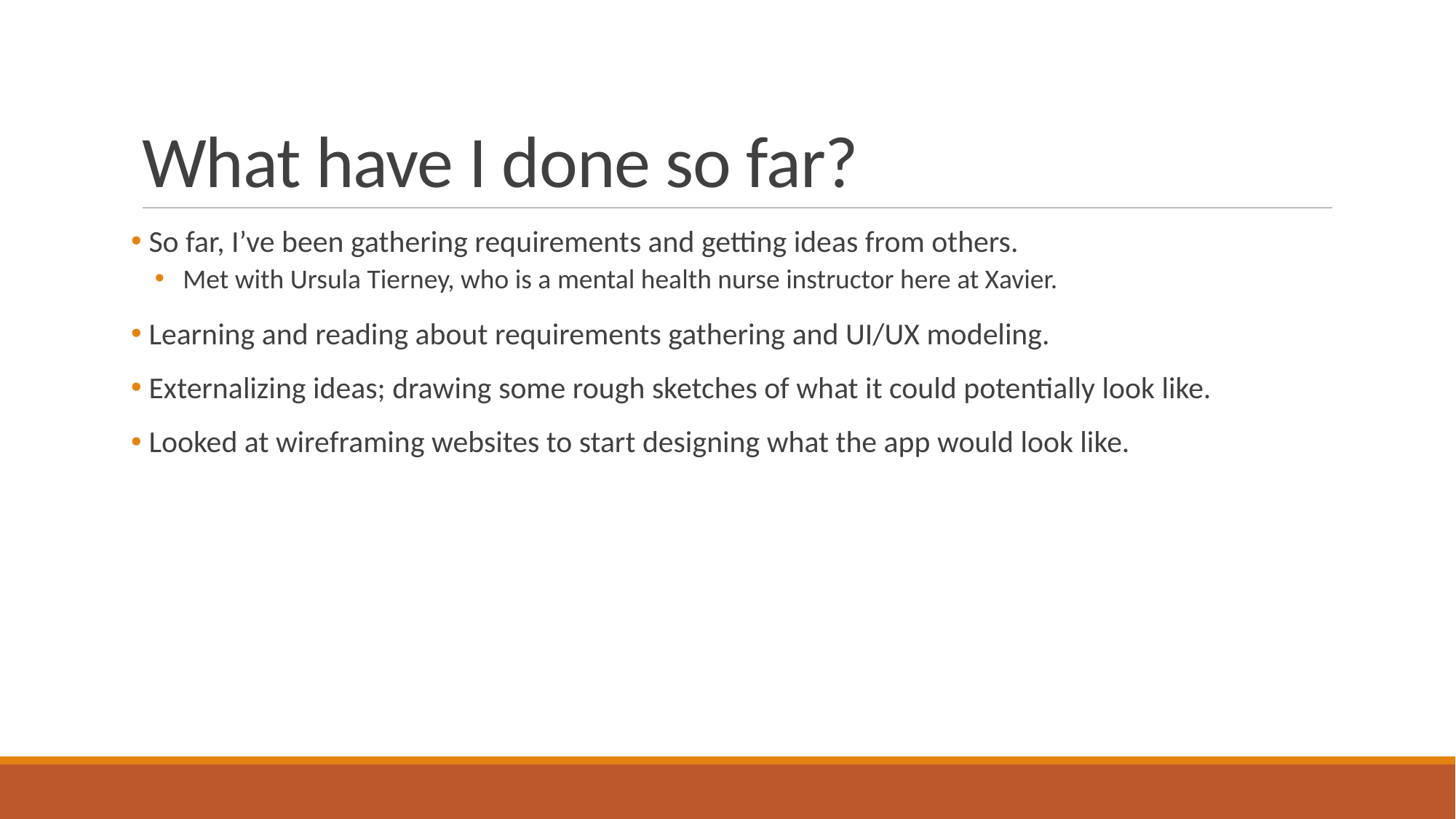

# What have I done so far?
 So far, I’ve been gathering requirements and getting ideas from others.
 Met with Ursula Tierney, who is a mental health nurse instructor here at Xavier.
 Learning and reading about requirements gathering and UI/UX modeling.
 Externalizing ideas; drawing some rough sketches of what it could potentially look like.
 Looked at wireframing websites to start designing what the app would look like.